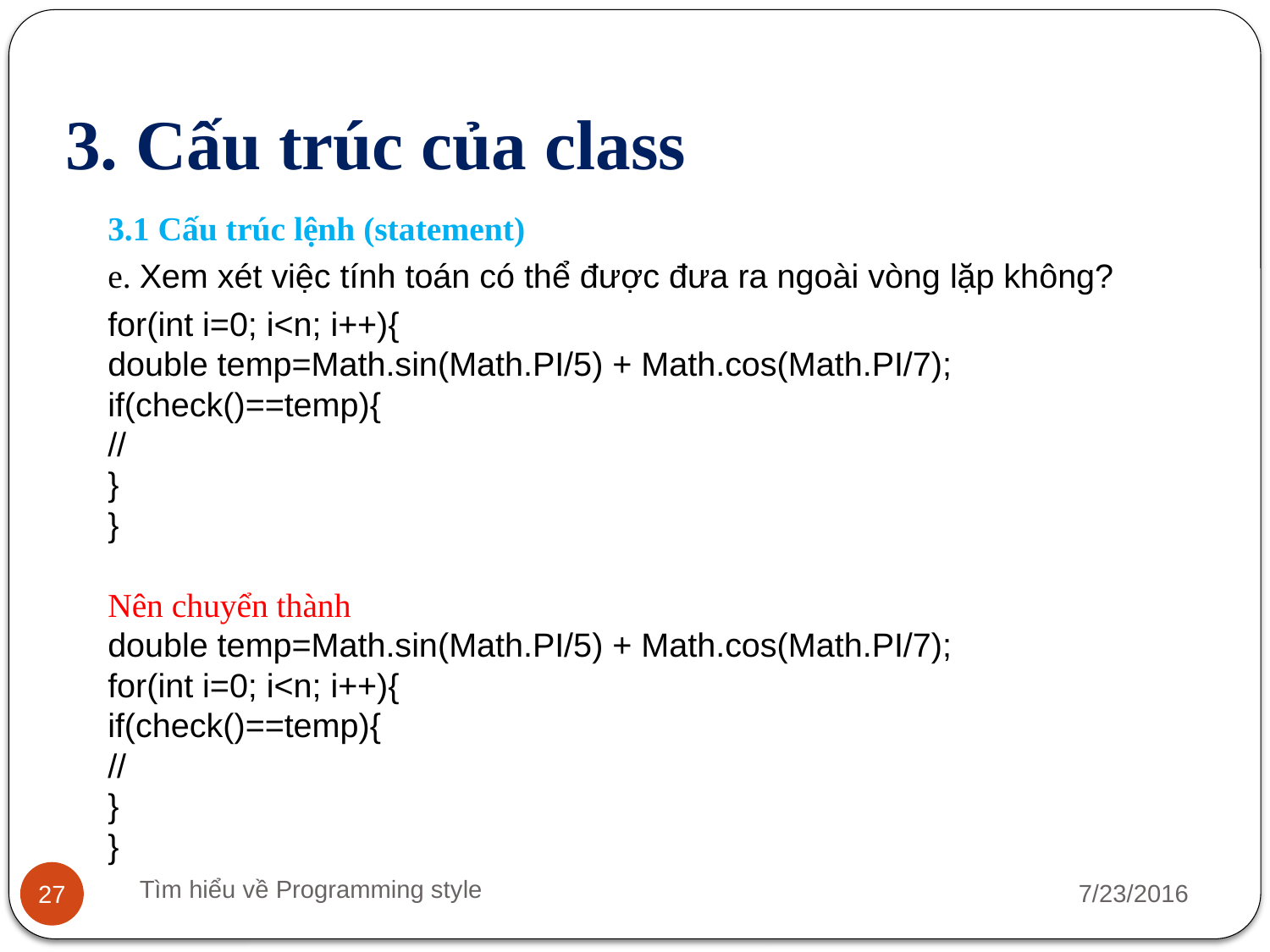

# 3. Cấu trúc của class
3.1 Cấu trúc lệnh (statement)
e. Xem xét việc tính toán có thể được đưa ra ngoài vòng lặp không?
for(int i=0; i<n; i++){
double temp=Math.sin(Math.PI/5) + Math.cos(Math.PI/7);
if(check()==temp){
//
}
}
Nên chuyển thành
double temp=Math.sin(Math.PI/5) + Math.cos(Math.PI/7);
for(int i=0; i<n; i++){
if(check()==temp){
//
}
}
Tìm hiểu về Programming style
7/23/2016
27